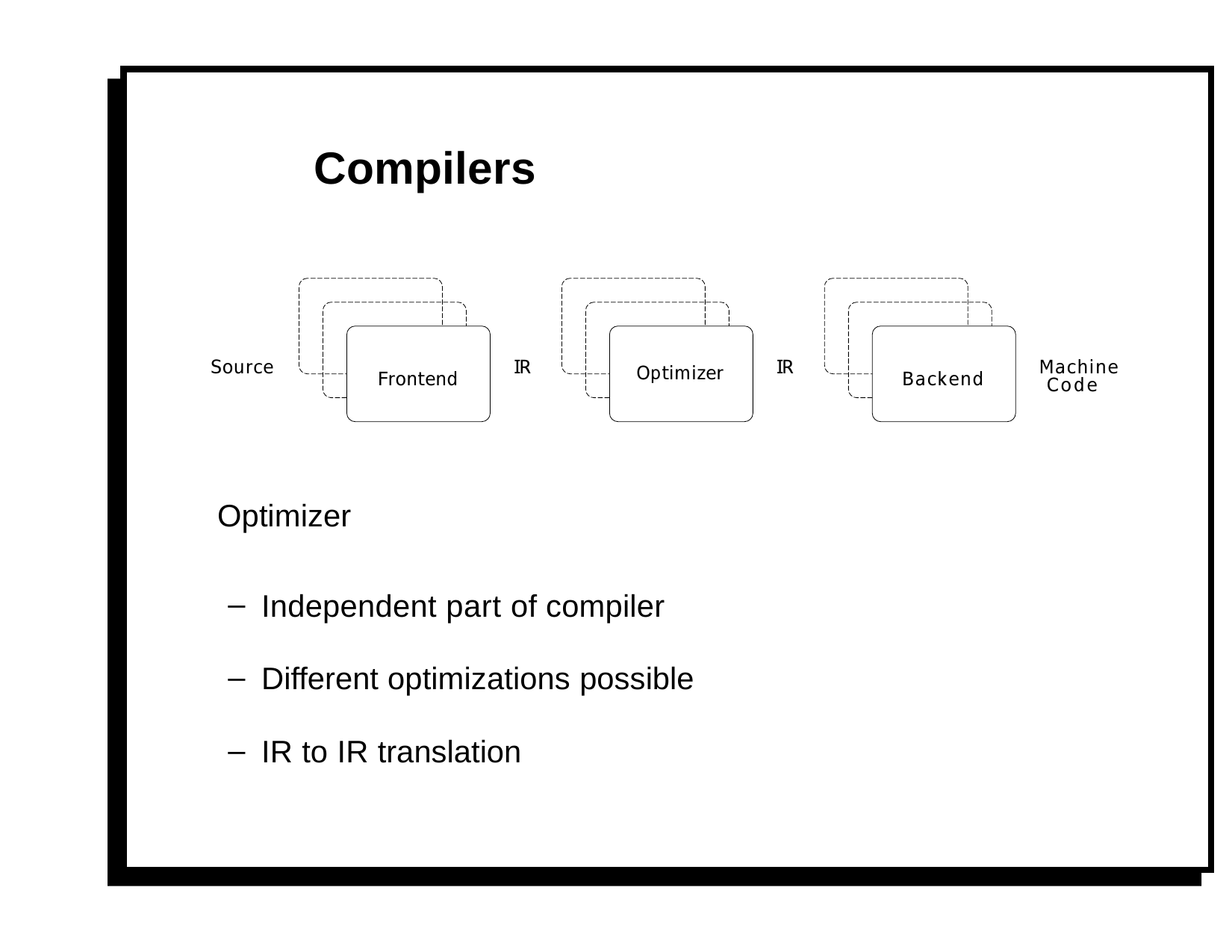

# Compilers

Source
IR
IR
Machine  Code
Optimizer
Frontend
Backend
Optimizer

Independent part of compiler

Different optimizations possible

IR to IR translation